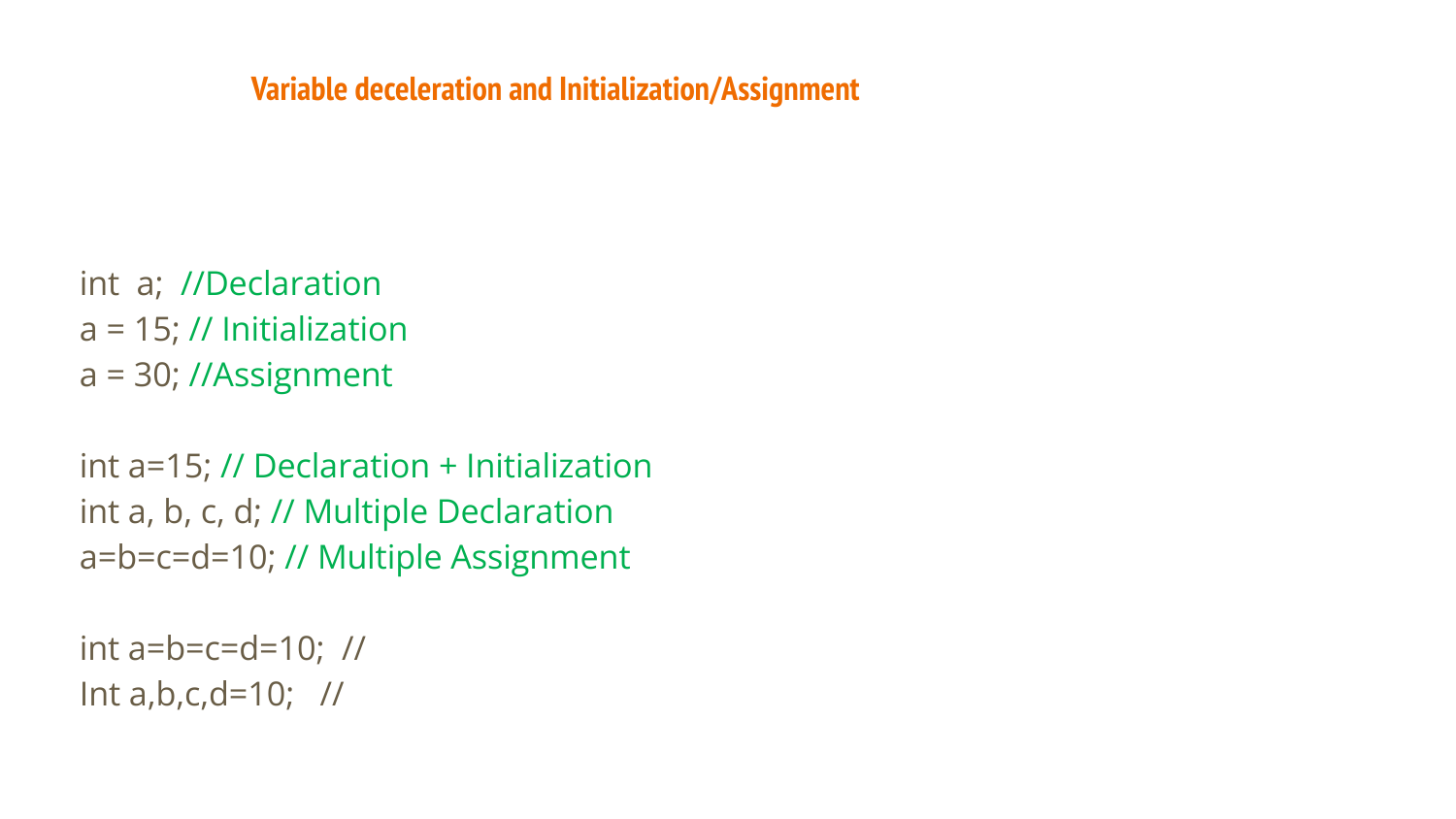

# Variable deceleration and Initialization/Assignment
int  a;  //Declaration
a = 15; // Initialization
a = 30; //Assignment

int a=15; // Declaration + Initialization
int a, b, c, d; // Multiple Declaration
a=b=c=d=10; // Multiple Assignment

int a=b=c=d=10;  //
Int a,b,c,d=10;   //